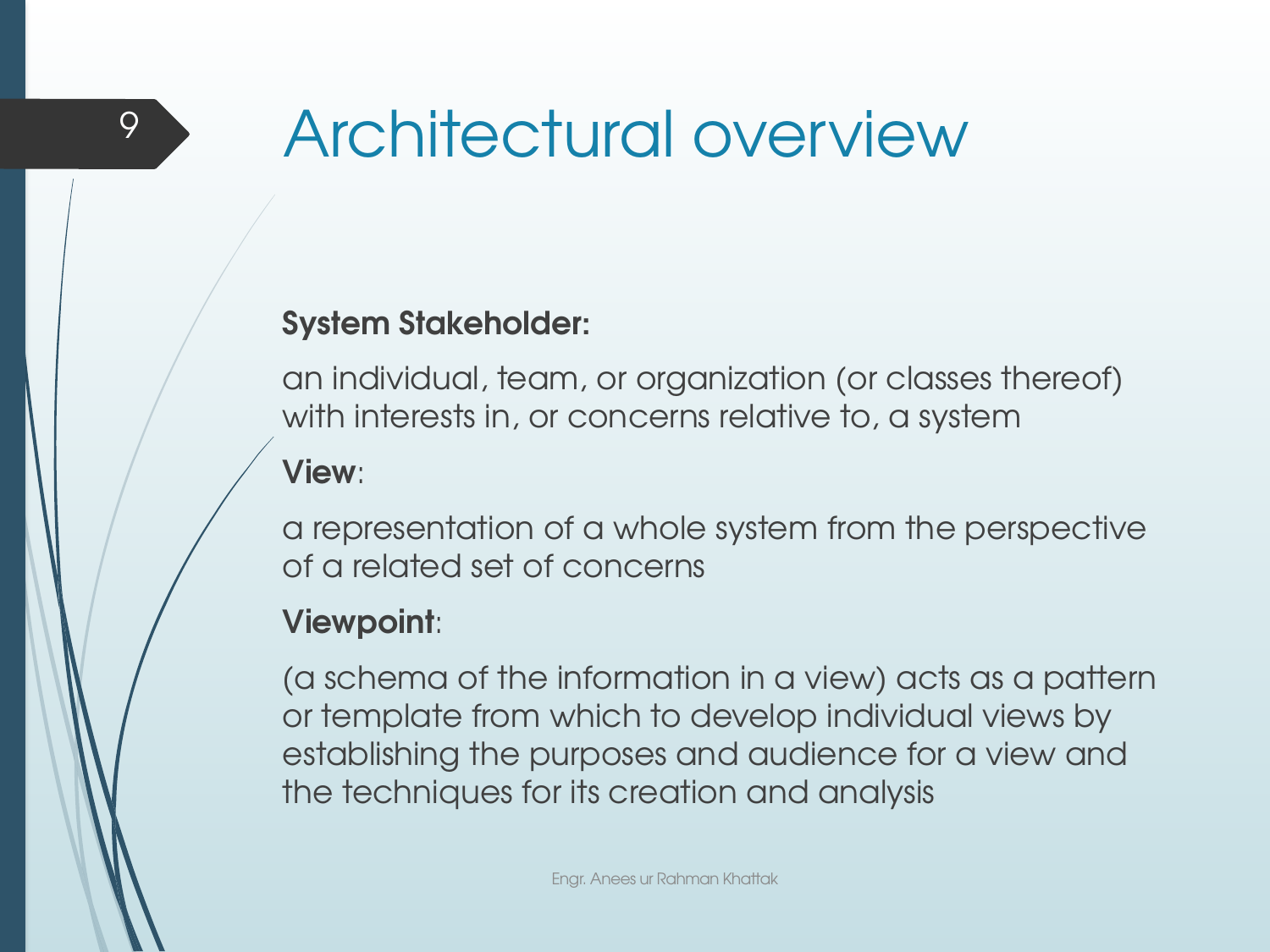

# Architectural overview
9
System Stakeholder:
an individual, team, or organization (or classes thereof) with interests in, or concerns relative to, a system
View:
a representation of a whole system from the perspective of a related set of concerns
Viewpoint:
(a schema of the information in a view) acts as a pattern or template from which to develop individual views by establishing the purposes and audience for a view and the techniques for its creation and analysis
Engr. Anees ur Rahman Khattak